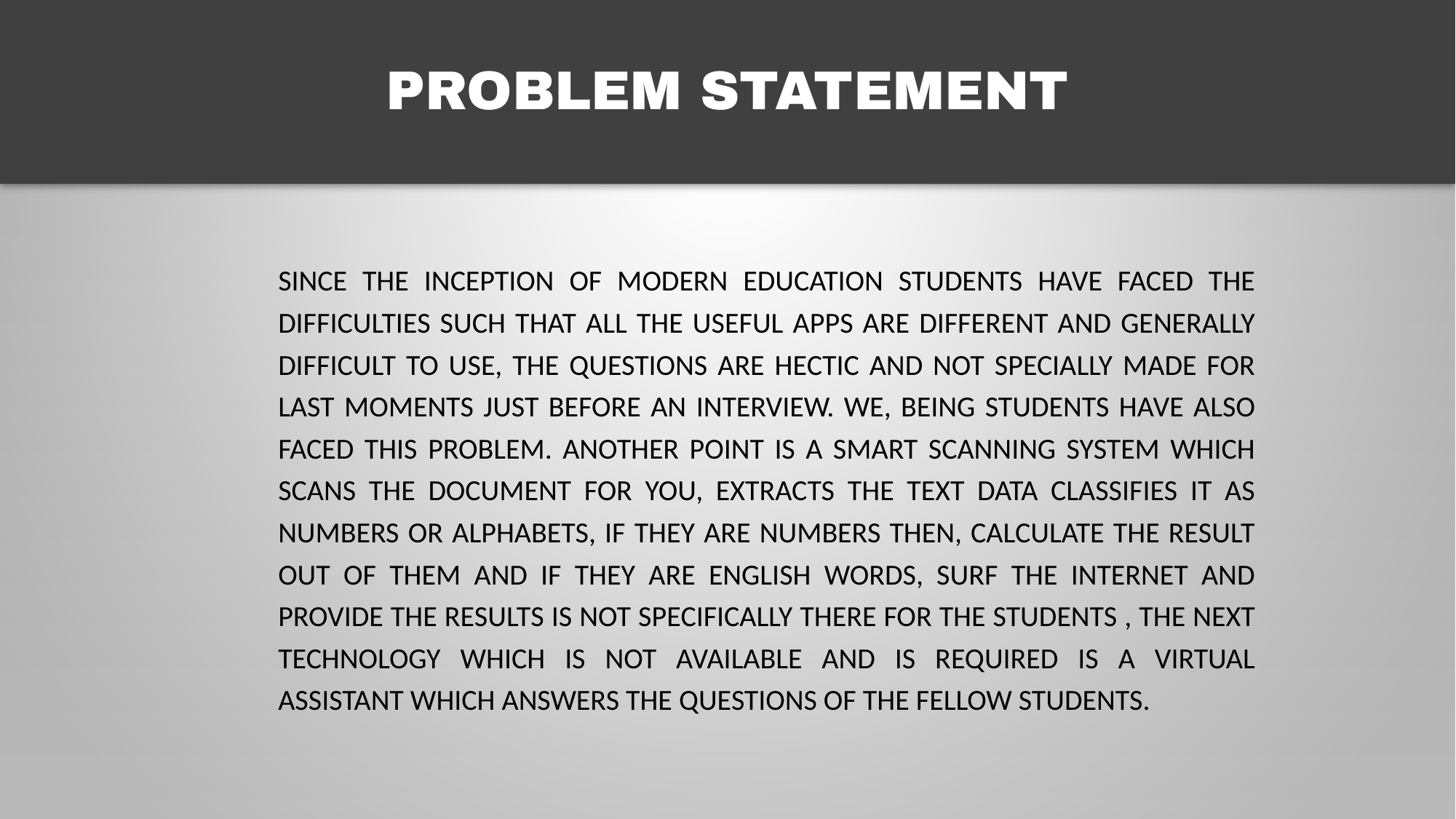

# PROBLEM STATEMENT
Since the inception of modern education students have faced the difficulties such that all the useful apps are different and generally difficult to use, the questions are hectic and not specially made for last moments just before an Interview. We, being students have also faced this problem. Another point is a smart scanning system which scans the document for you, extracts the text data classifies it as numbers or alphabets, if they are numbers then, calculate the result out of them and if they are English words, surf the internet and provide the results is not specifically there for the students , the next technology which is not available and is required is a virtual assistant which answers the questions of the fellow students.